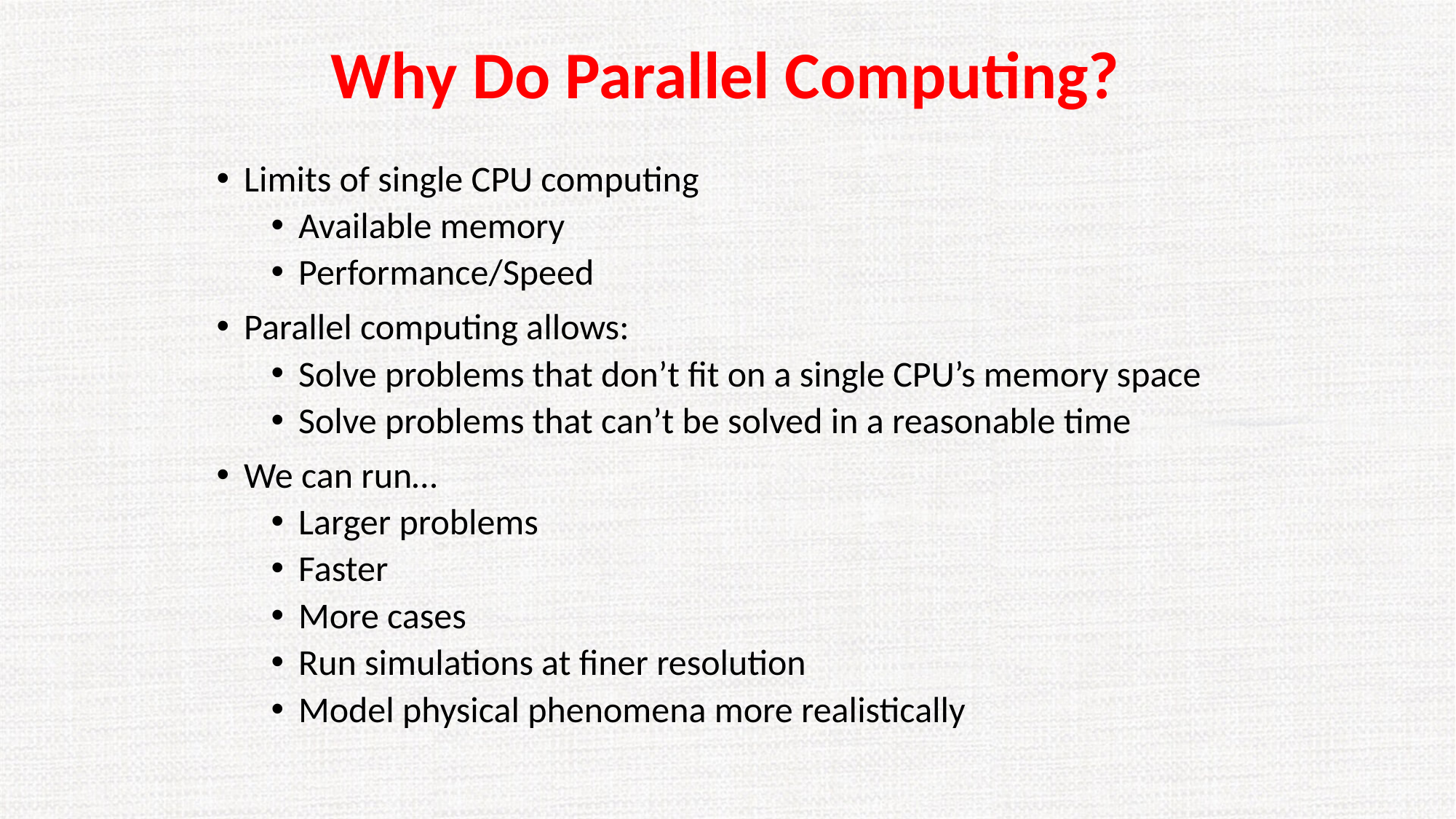

# Why Do Parallel Computing?
Limits of single CPU computing
Available memory
Performance/Speed
Parallel computing allows:
Solve problems that don’t fit on a single CPU’s memory space
Solve problems that can’t be solved in a reasonable time
We can run…
Larger problems
Faster
More cases
Run simulations at finer resolution
Model physical phenomena more realistically